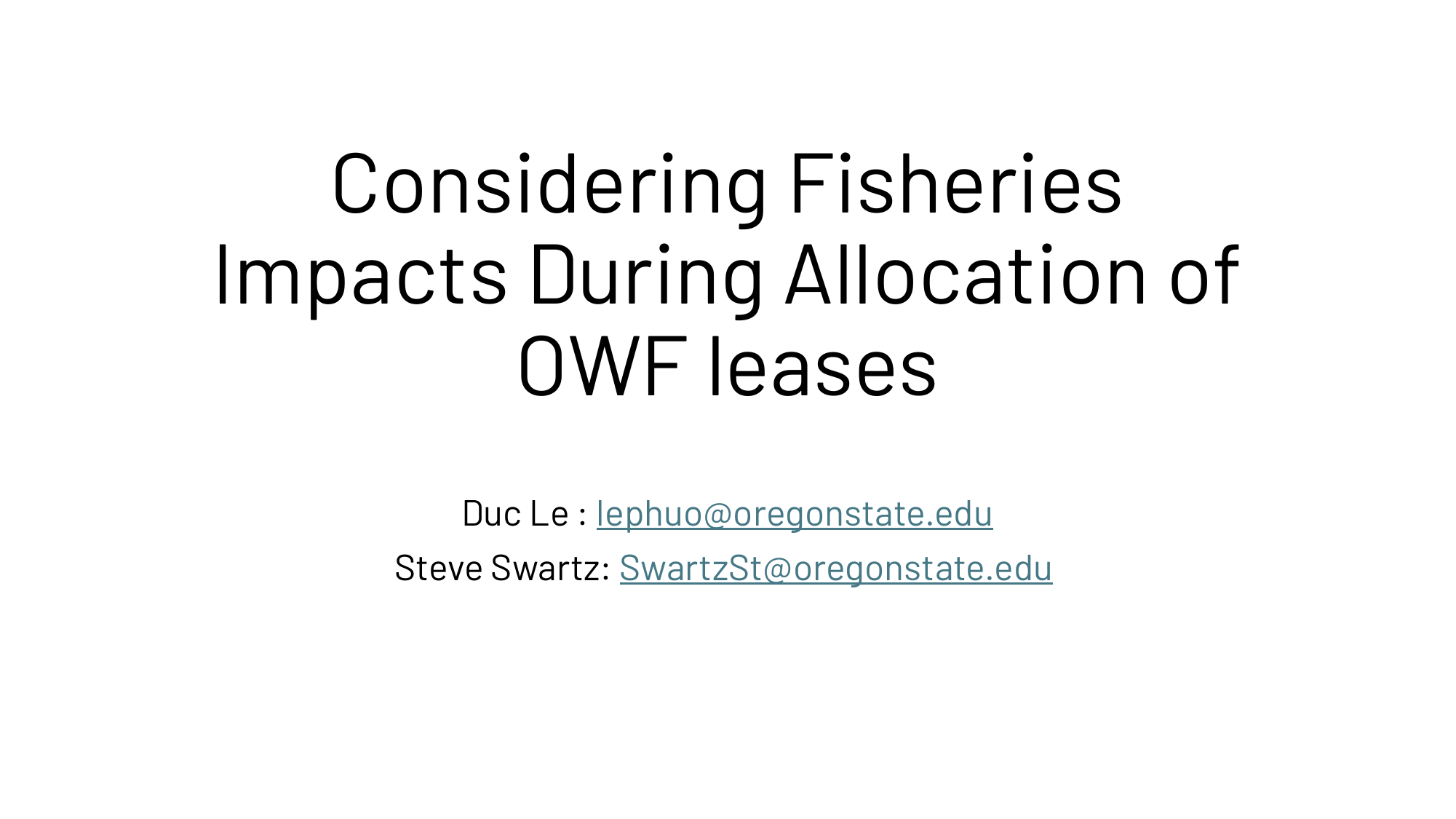

# Considering Fisheries Impacts During Allocation of OWF leases

Duc Le : lephuo@oregonstate.edu
Steve Swartz: SwartzSt@oregonstate.edu